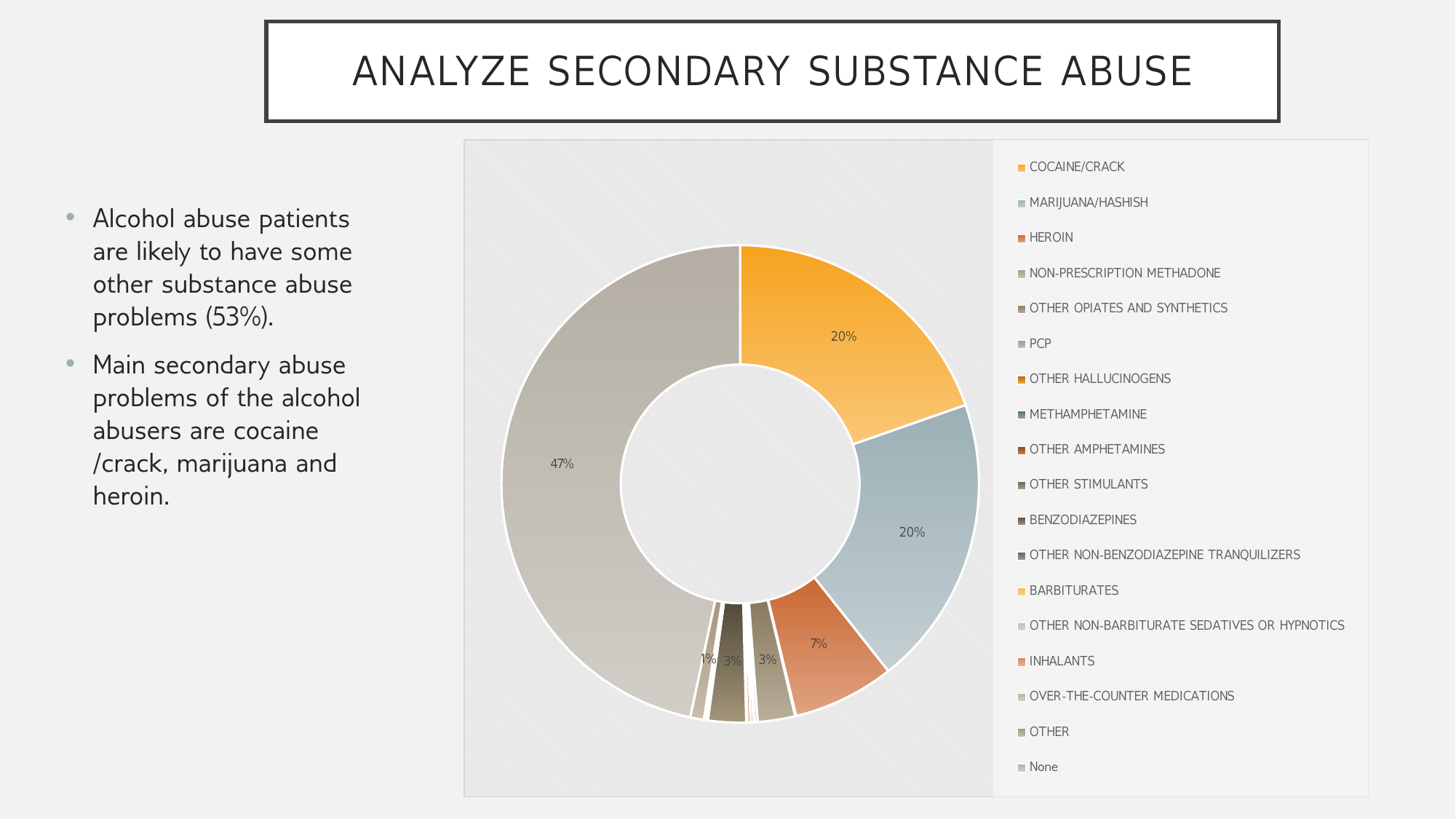

# Analyze secondary substance abuse

### Chart

| Category |  |
|---|---|
| COCAINE/CRACK | 21053.0 |
| MARIJUANA/HASHISH | 21110.0 |
| HEROIN | 7383.0 |
| NON-PRESCRIPTION METHADONE | 76.0 |
| OTHER OPIATES AND SYNTHETICS | 2709.0 |
| PCP | 216.0 |
| OTHER HALLUCINOGENS | 82.0 |
| METHAMPHETAMINE | 204.0 |
| OTHER AMPHETAMINES | 232.0 |
| OTHER STIMULANTS | 89.0 |
| BENZODIAZEPINES | 2747.0 |
| OTHER NON-BENZODIAZEPINE TRANQUILIZERS | 19.0 |
| BARBITURATES | 29.0 |
| OTHER NON-BARBITURATE SEDATIVES OR HYPNOTICS | 168.0 |
| INHALANTS | 22.0 |
| OVER-THE-COUNTER MEDICATIONS | 59.0 |
| OTHER | 985.0 |
| None | 49985.0 |
Alcohol abuse patients are likely to have some other substance abuse problems (53%).
Main secondary abuse problems of the alcohol abusers are cocaine /crack, marijuana and heroin.